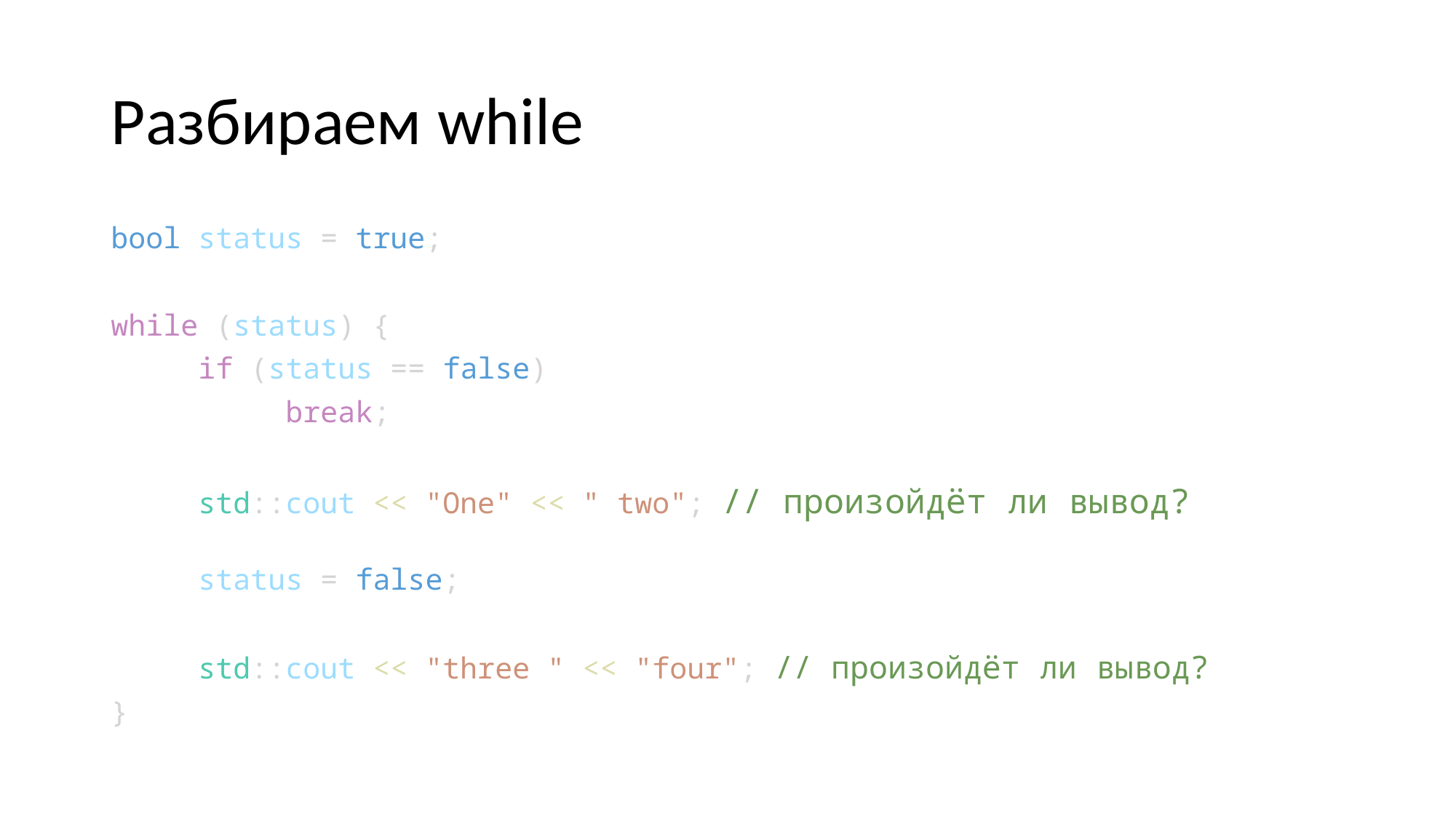

# Разбираем while
bool status = true;

while (status) {
	if (status == false)
		break;

	std::cout << "One" << " two"; // произойдёт ли вывод?
	status = false;

	std::cout << "three " << "four"; // произойдёт ли вывод?
}